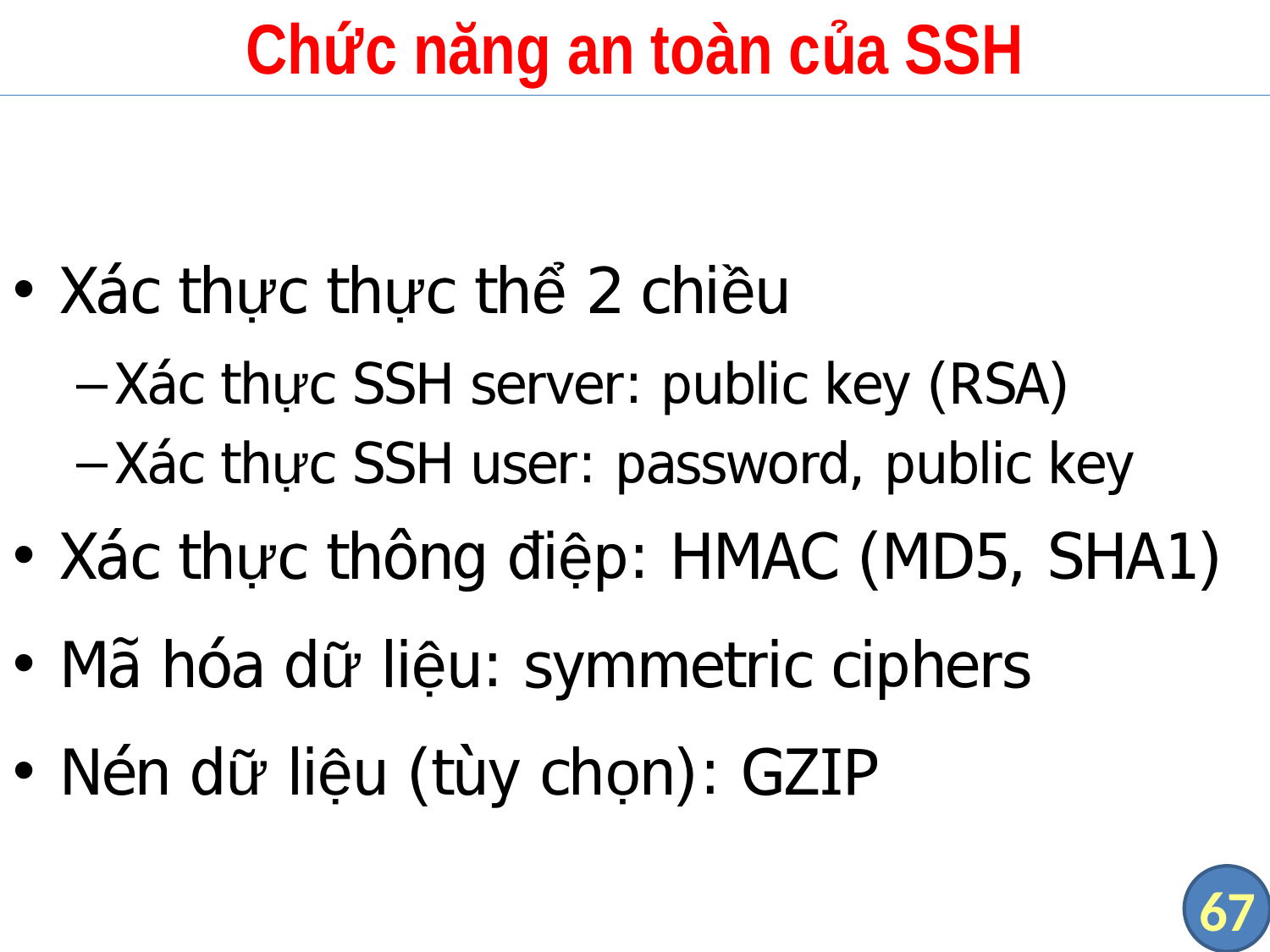

# Chức năng an toàn của SSH
Xác thực thực thể 2 chiều
Xác thực SSH server: public key (RSA)
Xác thực SSH user: password, public key
Xác thực thông điệp: HMAC (MD5, SHA1)
Mã hóa dữ liệu: symmetric ciphers
Nén dữ liệu (tùy chọn): GZIP
67